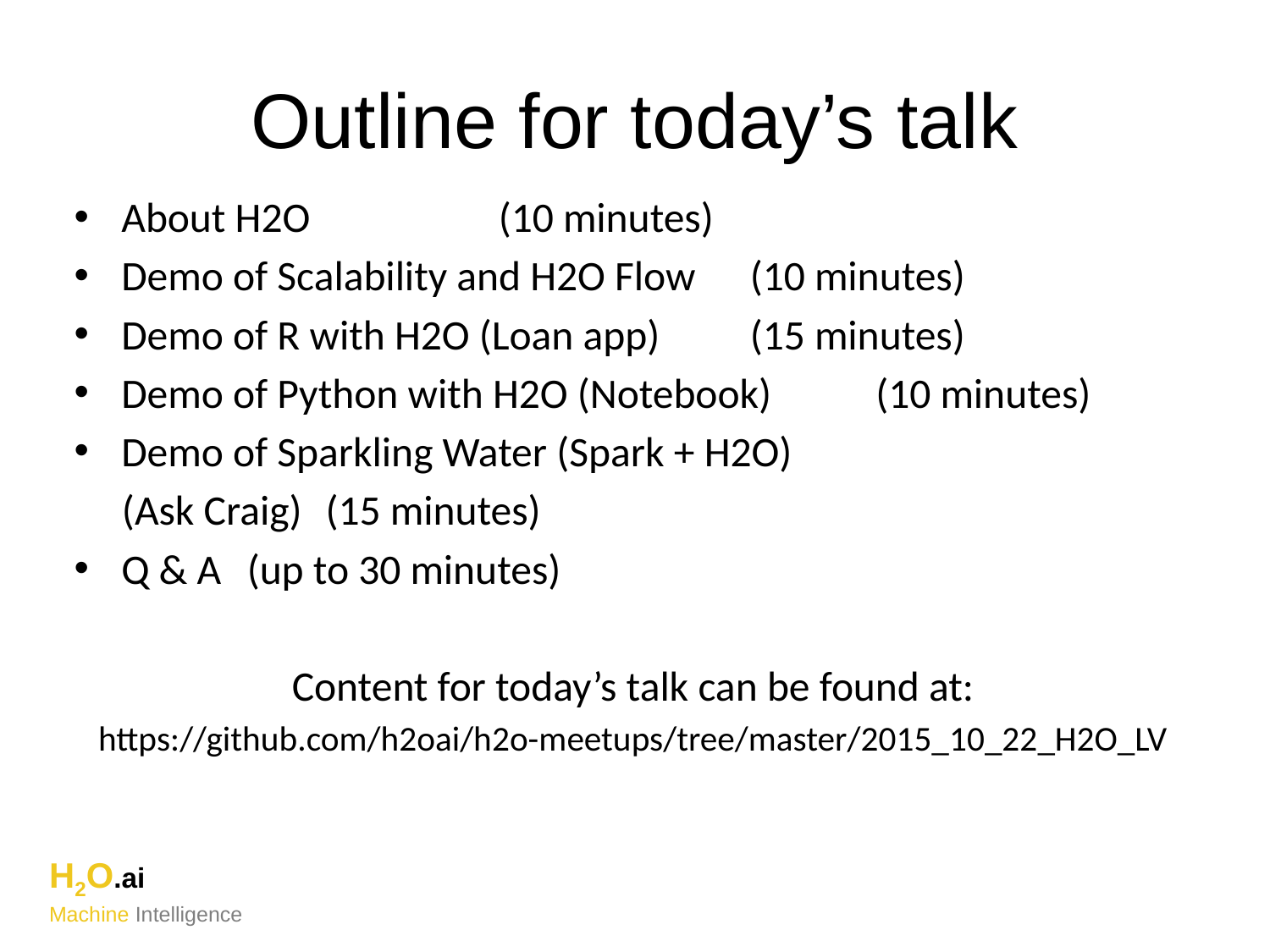

# Outline for today’s talk
About H2O				 					(10 minutes)
Demo of Scalability and H2O Flow			(10 minutes)
Demo of R with H2O (Loan app)			(15 minutes)
Demo of Python with H2O (Notebook)	(10 minutes)
Demo of Sparkling Water (Spark + H2O)
     (Ask Craig)									(15 minutes)
Q & A 										(up to 30 minutes)

Content for today’s talk can be found at:
https://github.com/h2oai/h2o-meetups/tree/master/2015_10_22_H2O_LV

H2O.ai
Machine Intelligence